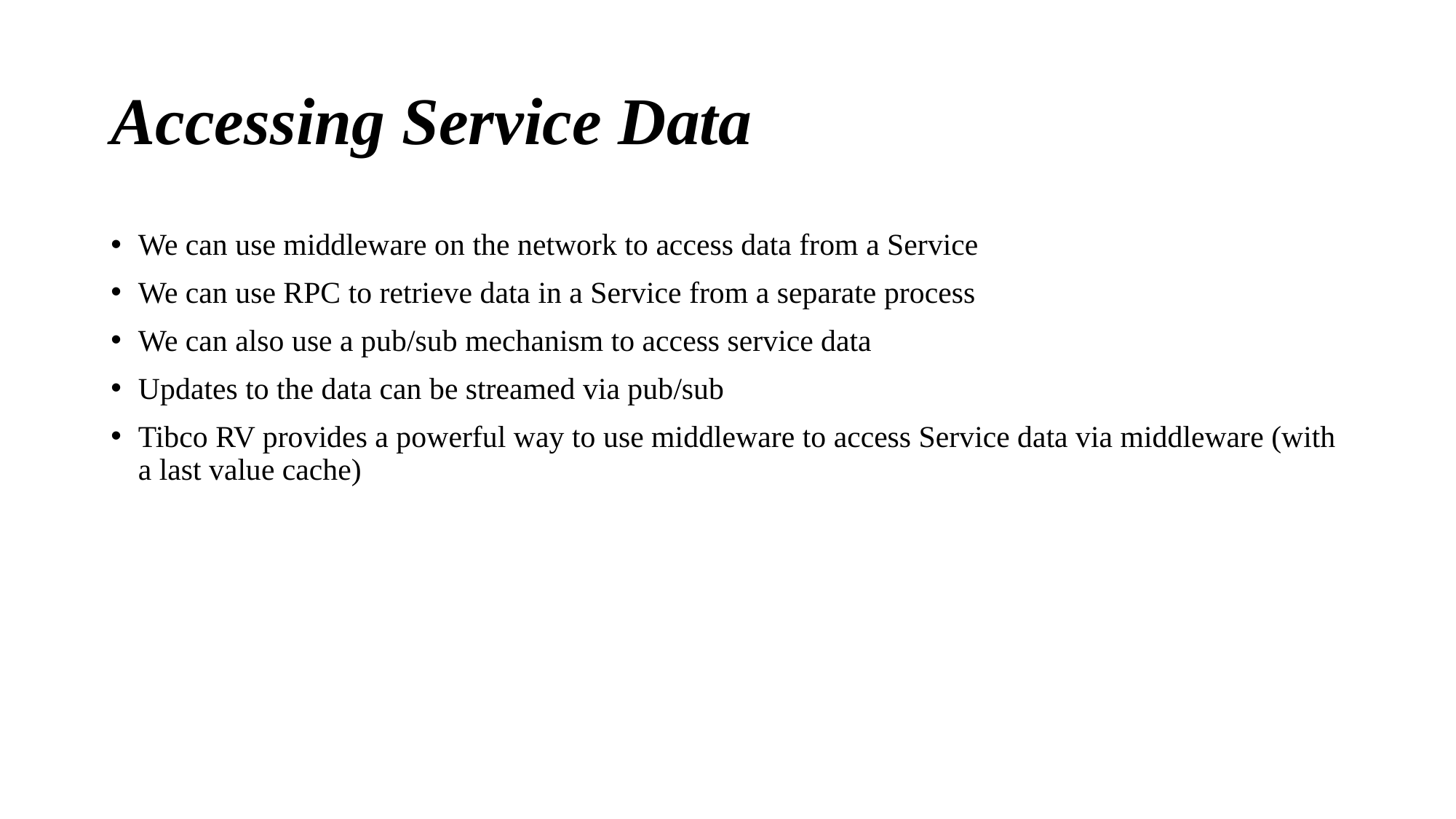

# Accessing Service Data
We can use middleware on the network to access data from a Service
We can use RPC to retrieve data in a Service from a separate process
We can also use a pub/sub mechanism to access service data
Updates to the data can be streamed via pub/sub
Tibco RV provides a powerful way to use middleware to access Service data via middleware (with a last value cache)